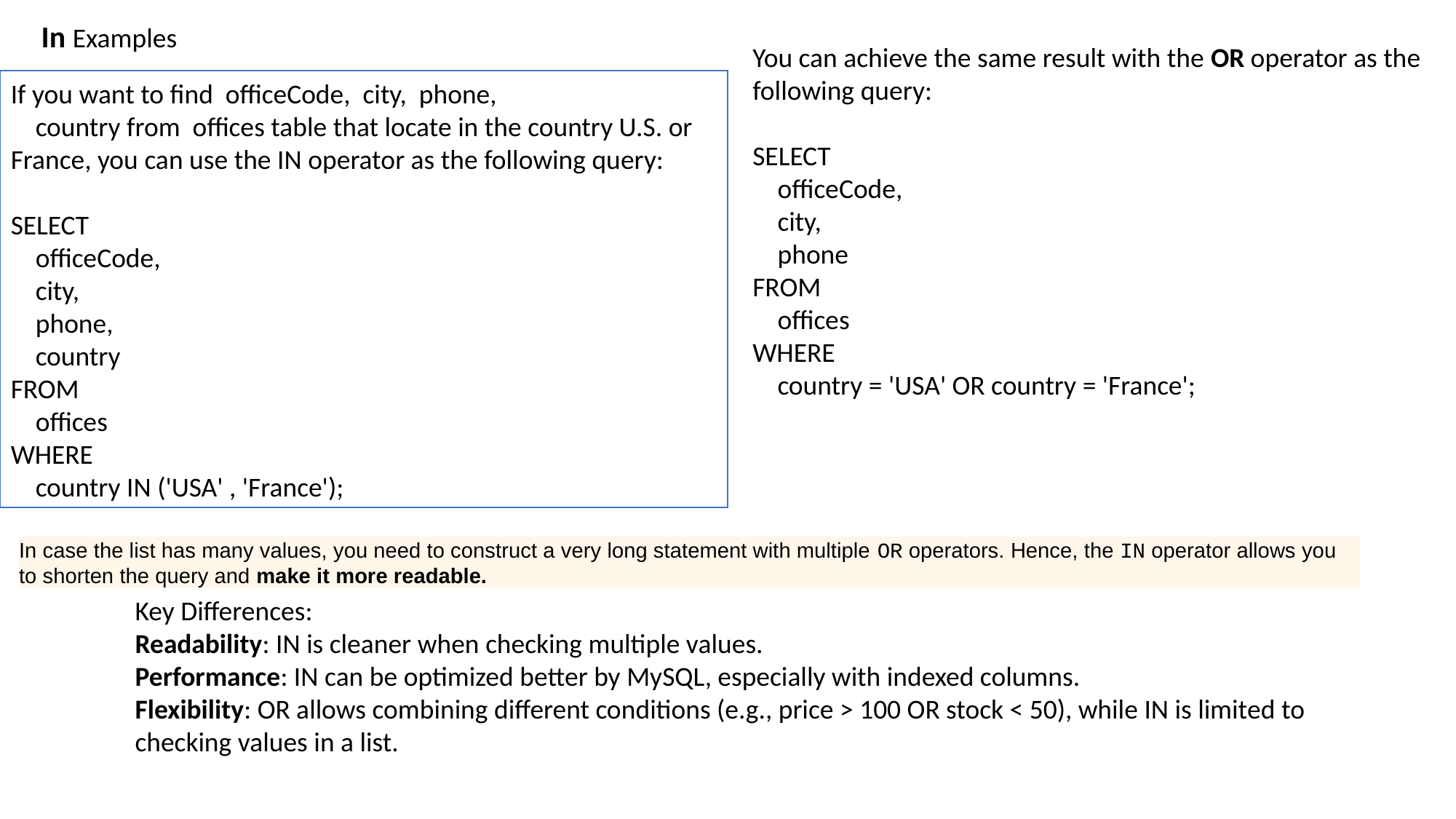

In Examples
You can achieve the same result with the OR operator as the following query:

SELECT
    officeCode,
    city,
    phone
FROM
    offices
WHERE
    country = 'USA' OR country = 'France';
If you want to find  officeCode,  city,  phone,
    country from  offices table that locate in the country U.S. or France, you can use the IN operator as the following query:

SELECT
    officeCode,
    city,
    phone,
    country
FROM
    offices
WHERE
    country IN ('USA' , 'France');
In case the list has many values, you need to construct a very long statement with multiple OR operators. Hence, the IN operator allows you to shorten the query and make it more readable.
Key Differences:
Readability: IN is cleaner when checking multiple values.
Performance: IN can be optimized better by MySQL, especially with indexed columns.
Flexibility: OR allows combining different conditions (e.g., price > 100 OR stock < 50), while IN is limited to checking values in a list.